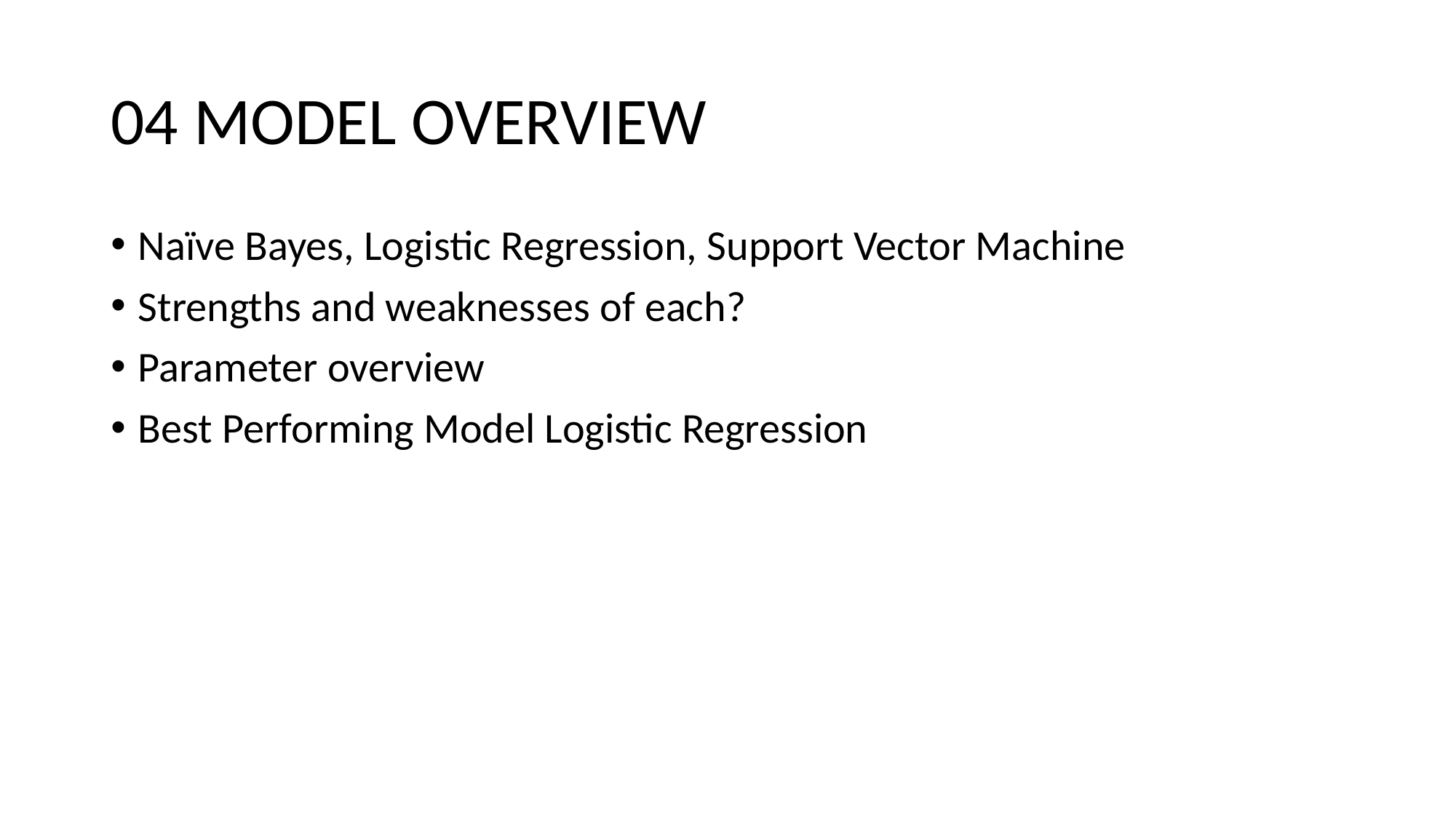

# 04 MODEL OVERVIEW
Naïve Bayes, Logistic Regression, Support Vector Machine
Strengths and weaknesses of each?
Parameter overview
Best Performing Model Logistic Regression